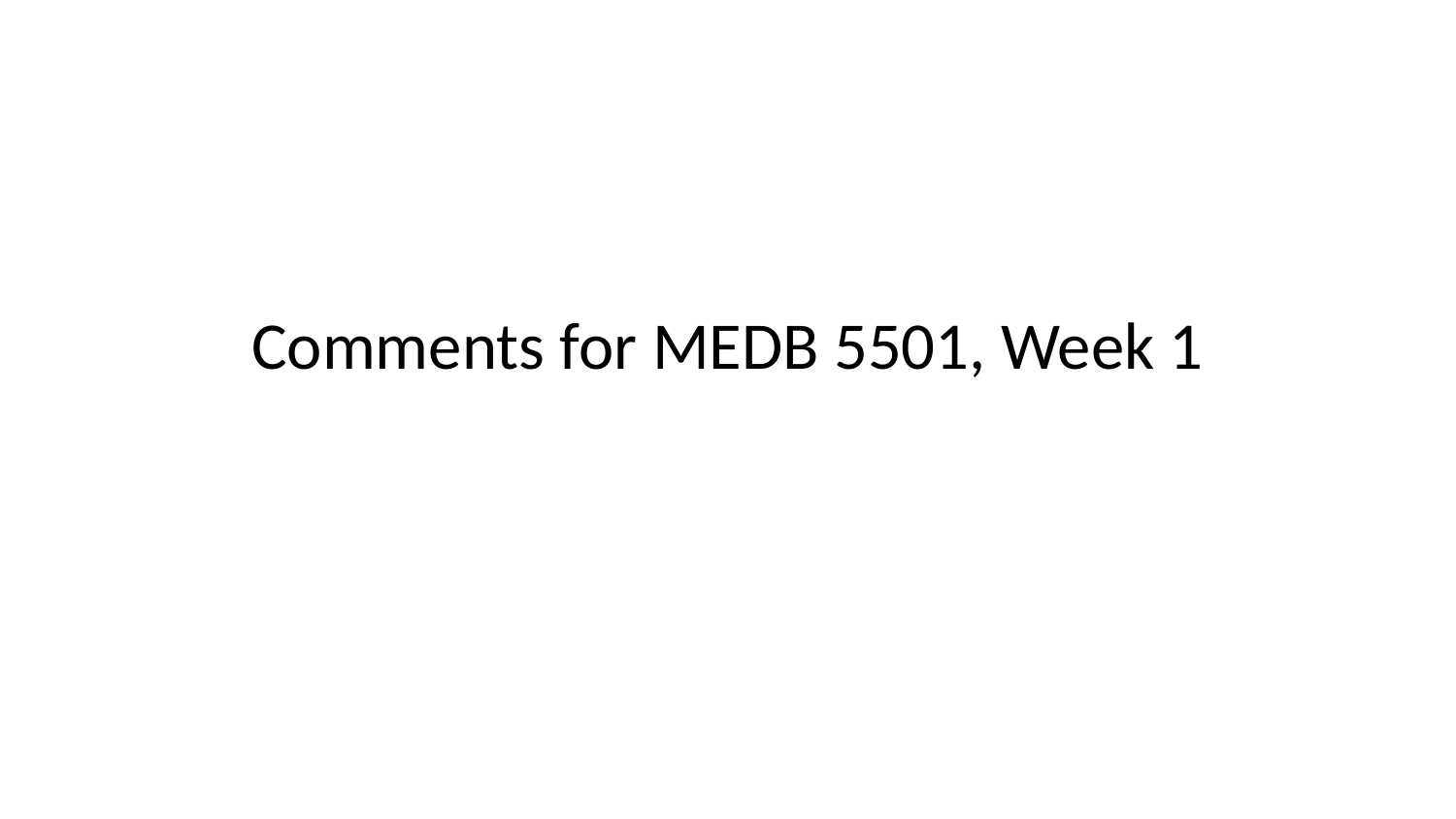

# Comments for MEDB 5501, Week 1